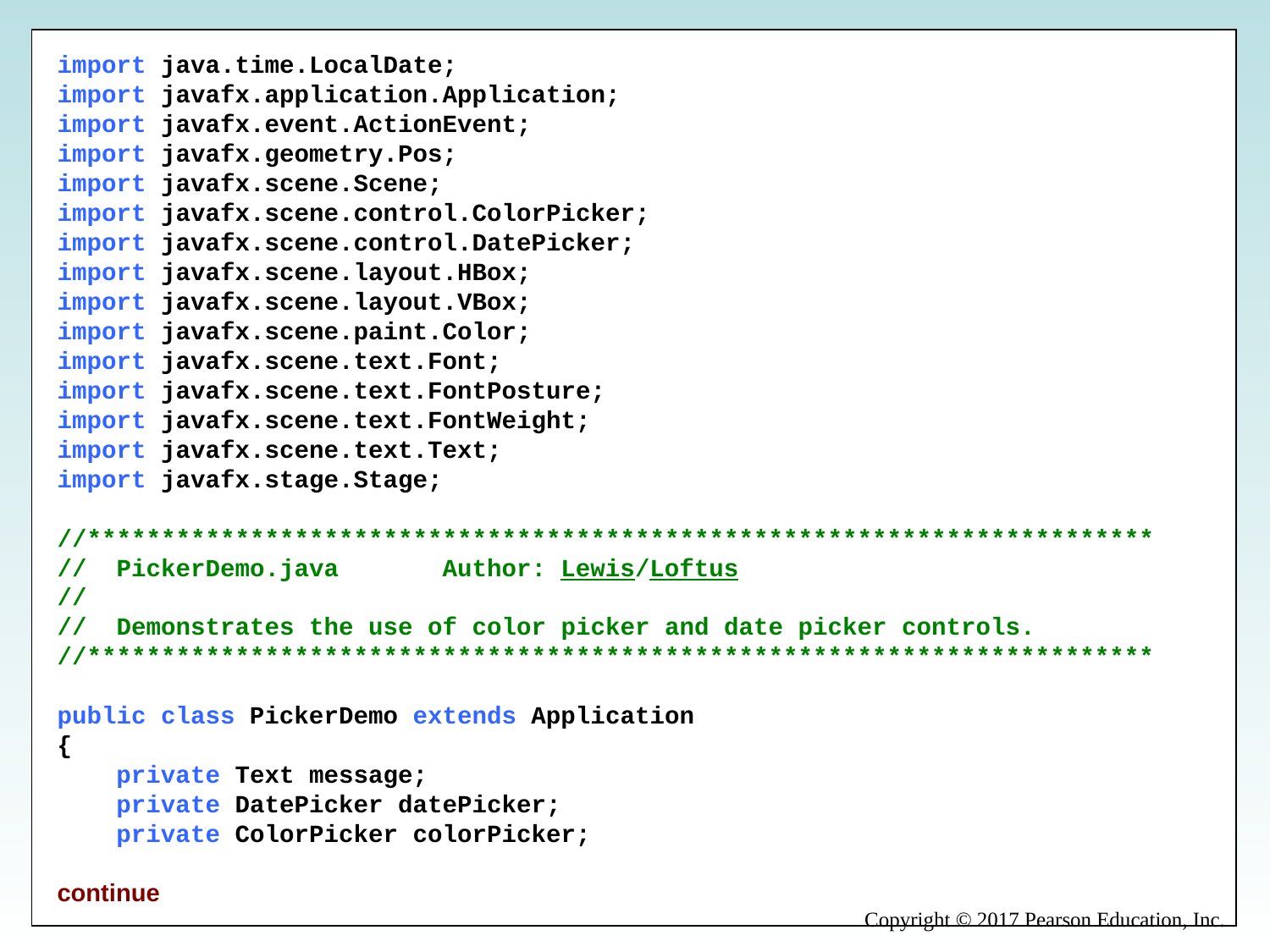

# PickerDemo.java (1)
import java.time.LocalDate;
import javafx.application.Application;
import javafx.event.ActionEvent;
import javafx.geometry.Pos;
import javafx.scene.Scene;
import javafx.scene.control.ColorPicker;
import javafx.scene.control.DatePicker;
import javafx.scene.layout.HBox;
import javafx.scene.layout.VBox;
import javafx.scene.paint.Color;
import javafx.scene.text.Font;
import javafx.scene.text.FontPosture;
import javafx.scene.text.FontWeight;
import javafx.scene.text.Text;
import javafx.stage.Stage;

//************************************************************************
//  PickerDemo.java       Author: Lewis/Loftus
//
//  Demonstrates the use of color picker and date picker controls.
//************************************************************************
public class PickerDemo extends Application
{
    private Text message;
    private DatePicker datePicker;
    private ColorPicker colorPicker;

continue
Copyright © 2017 Pearson Education, Inc.